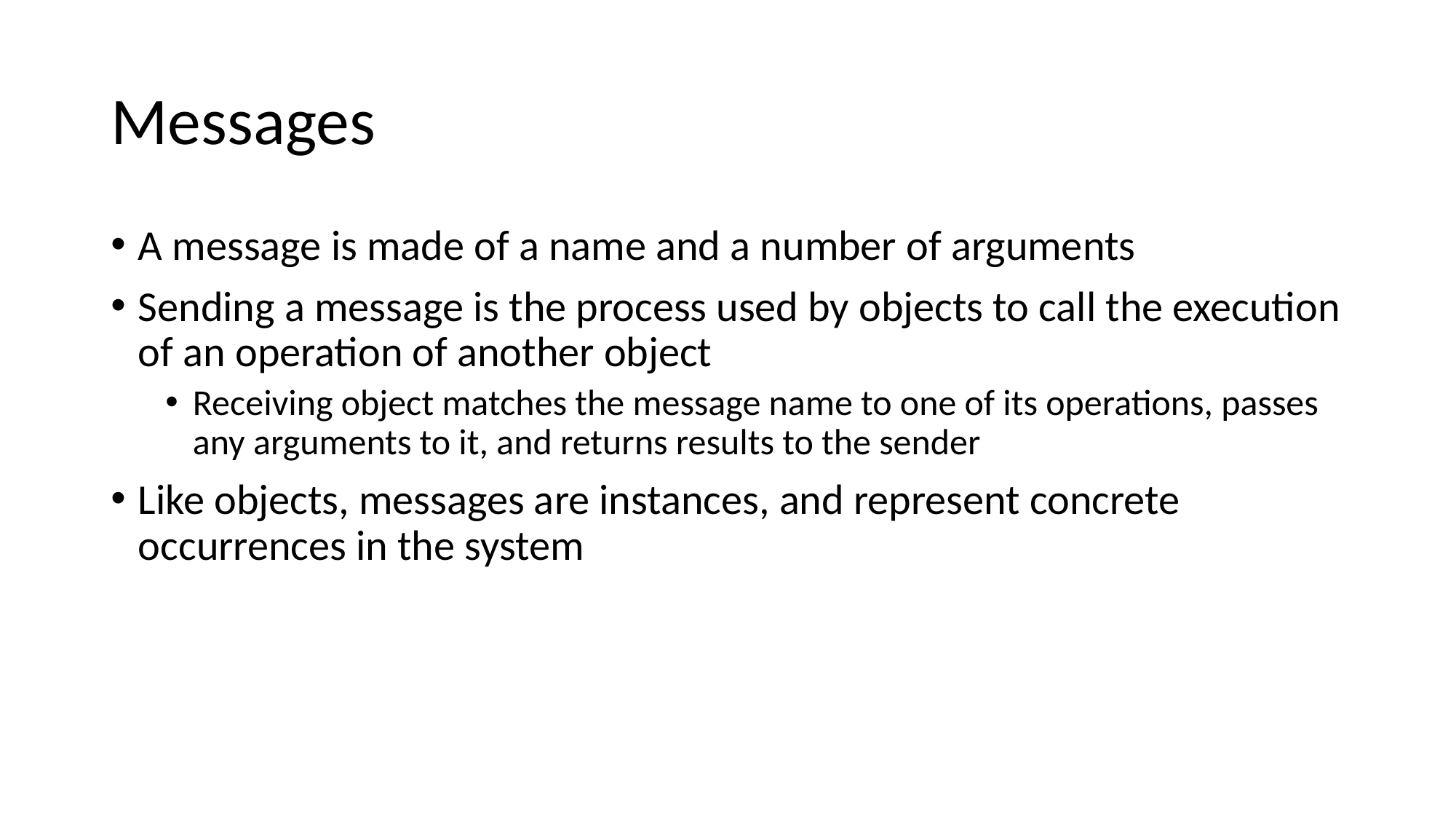

# Messages
A message is made of a name and a number of arguments
Sending a message is the process used by objects to call the execution of an operation of another object
Receiving object matches the message name to one of its operations, passes any arguments to it, and returns results to the sender
Like objects, messages are instances, and represent concrete occurrences in the system